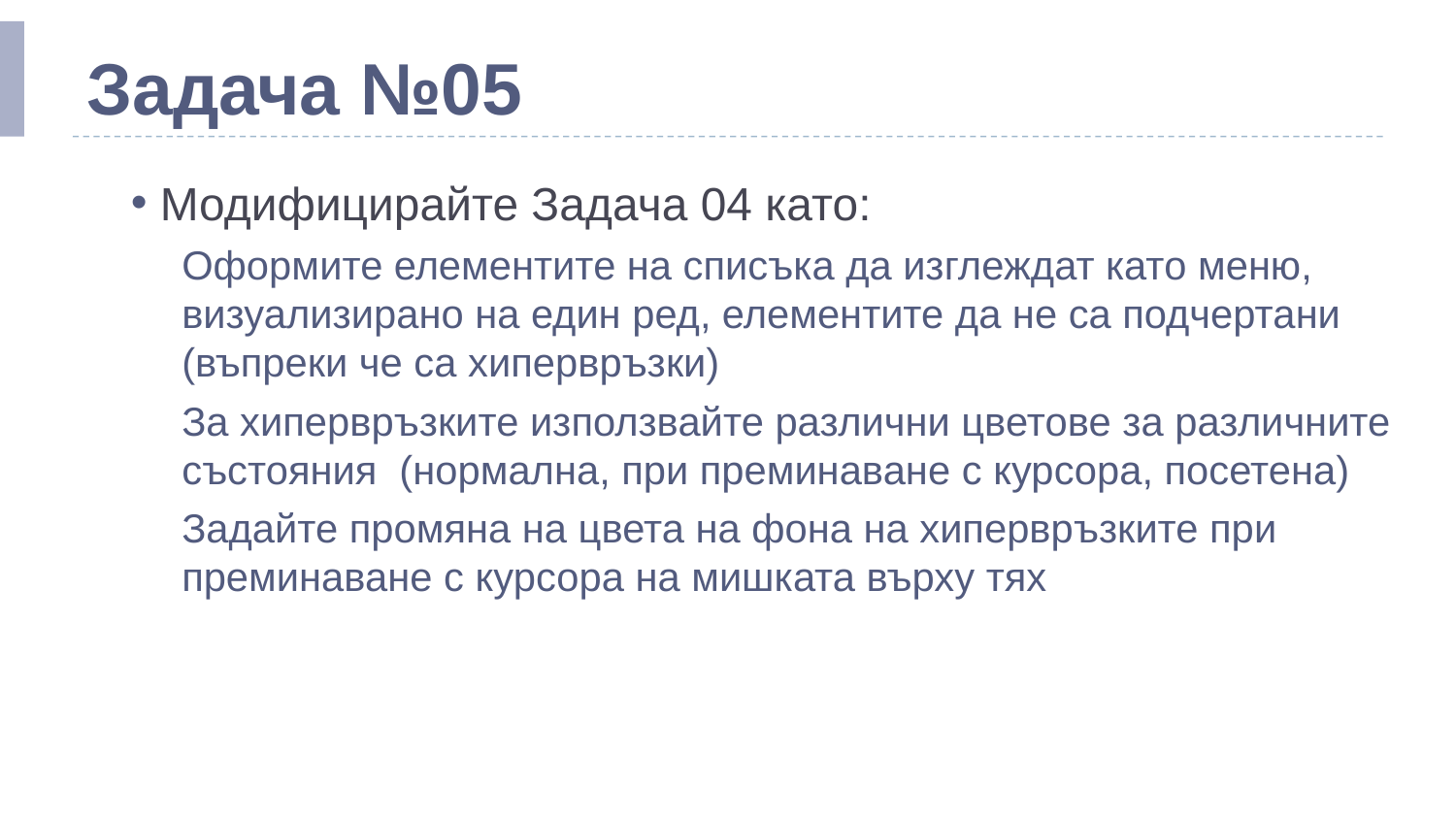

# Задача №05
Модифицирайте Задача 04 като:
Оформите елементите на списъка да изглеждат като меню, визуализирано на един ред, елементите да не са подчертани (въпреки че са хипервръзки)
За хипервръзките използвайте различни цветове за различните състояния  (нормална, при преминаване с курсора, посетена)
Задайте промяна на цвета на фона на хипервръзките при преминаване с курсора на мишката върху тях